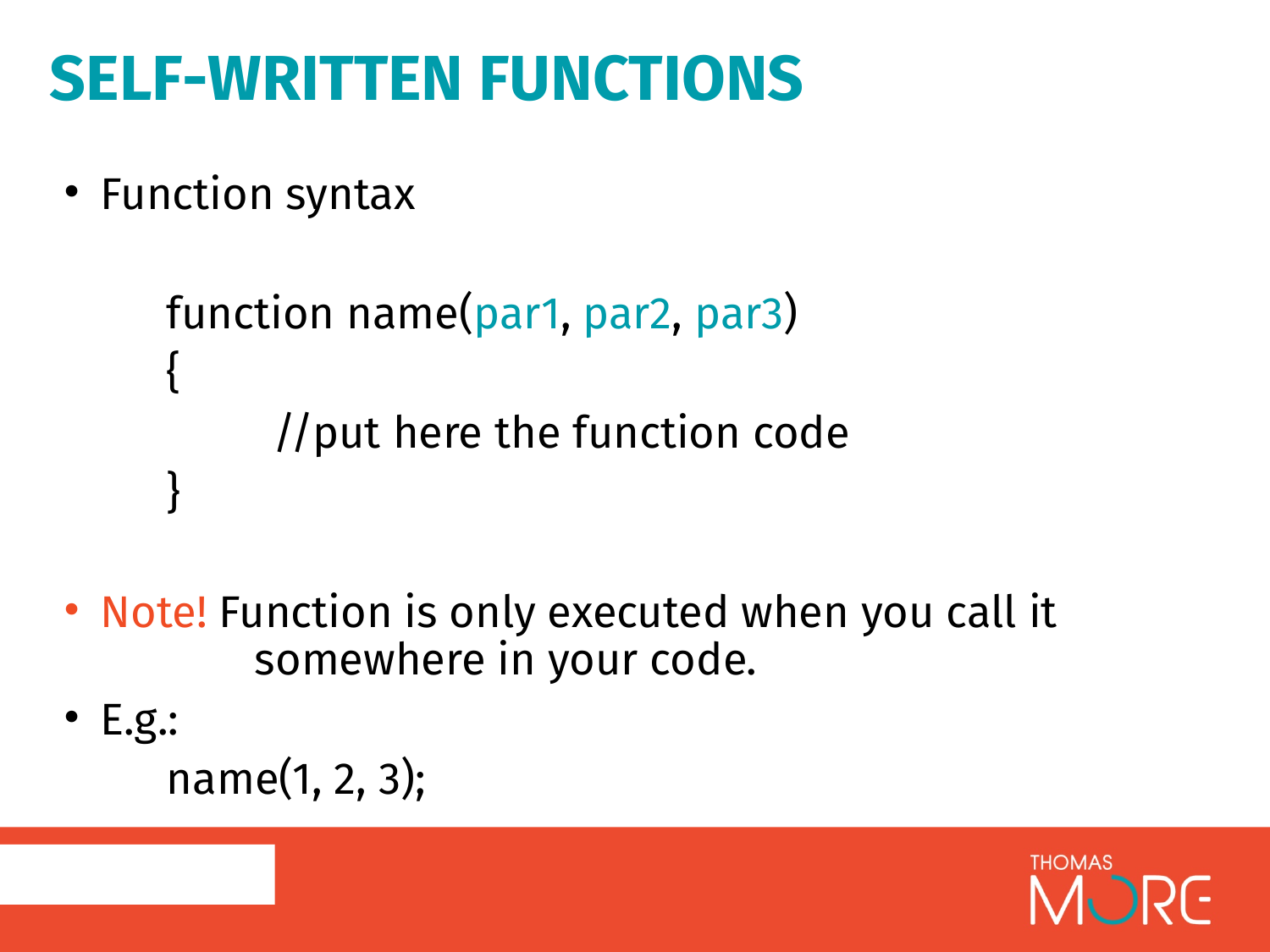

Self-written functions
Function syntax

	function name(par1, par2, par3)
	{
	         	//put here the function code
	}

Note! Function is only executed when you call it 	 	    somewhere in your code.
E.g.:
	name(1, 2, 3);